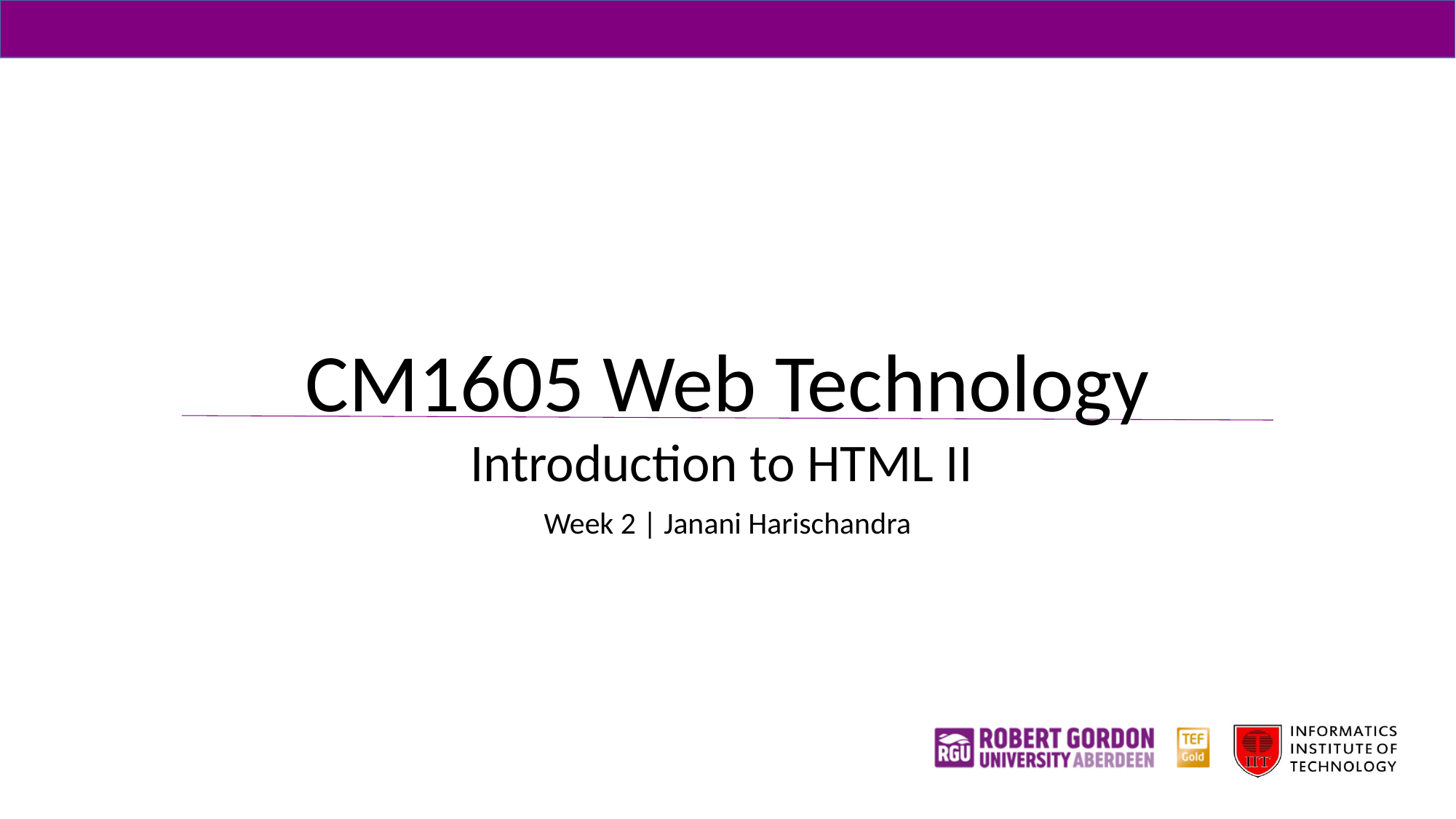

# CM1605 Web Technology
Introduction to HTML II
Week 2 | Janani Harischandra